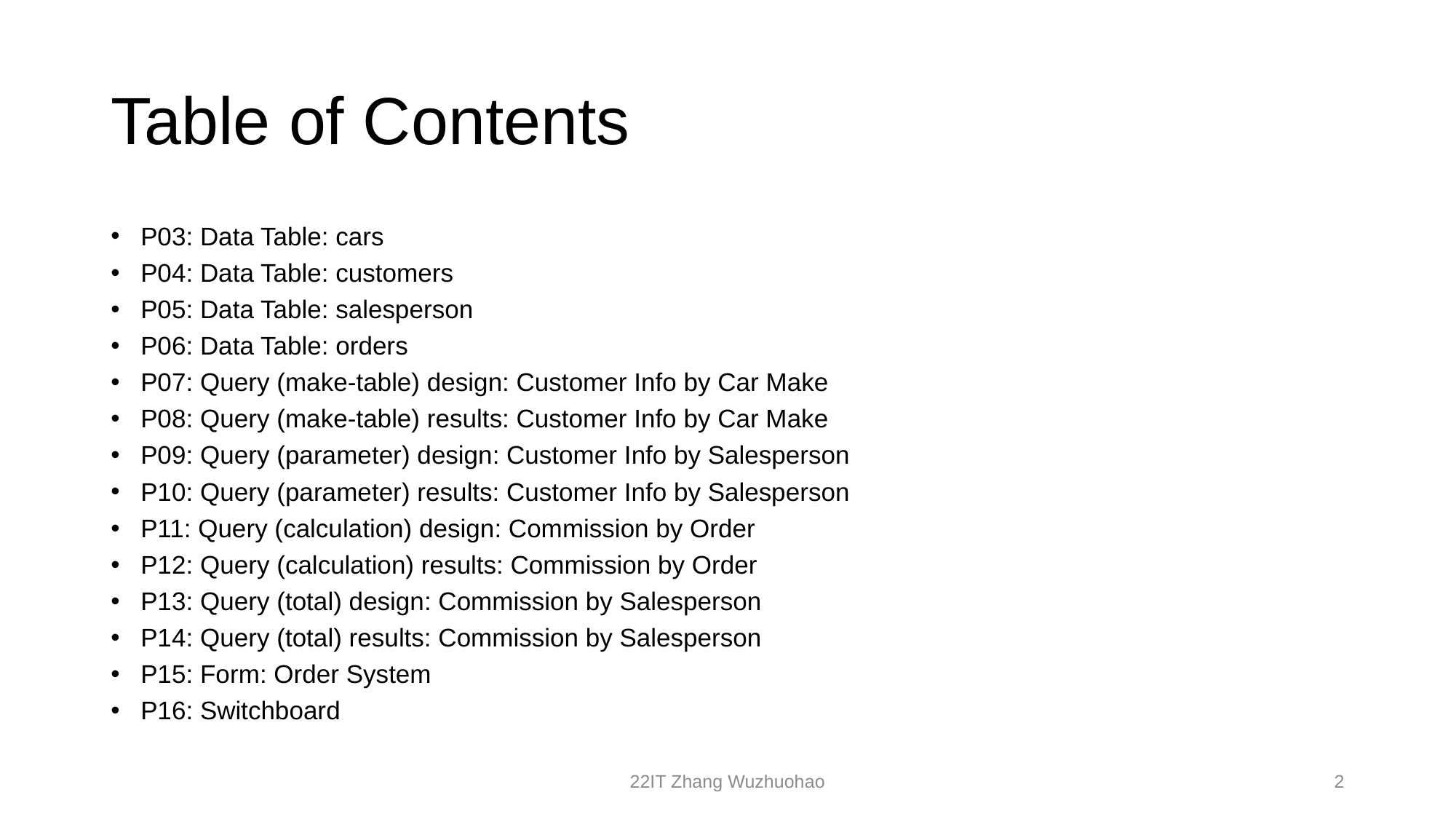

# Table of Contents
P03: Data Table: cars
P04: Data Table: customers
P05: Data Table: salesperson
P06: Data Table: orders
P07: Query (make-table) design: Customer Info by Car Make
P08: Query (make-table) results: Customer Info by Car Make
P09: Query (parameter) design: Customer Info by Salesperson
P10: Query (parameter) results: Customer Info by Salesperson
P11: Query (calculation) design: Commission by Order
P12: Query (calculation) results: Commission by Order
P13: Query (total) design: Commission by Salesperson
P14: Query (total) results: Commission by Salesperson
P15: Form: Order System
P16: Switchboard
22IT Zhang Wuzhuohao
2